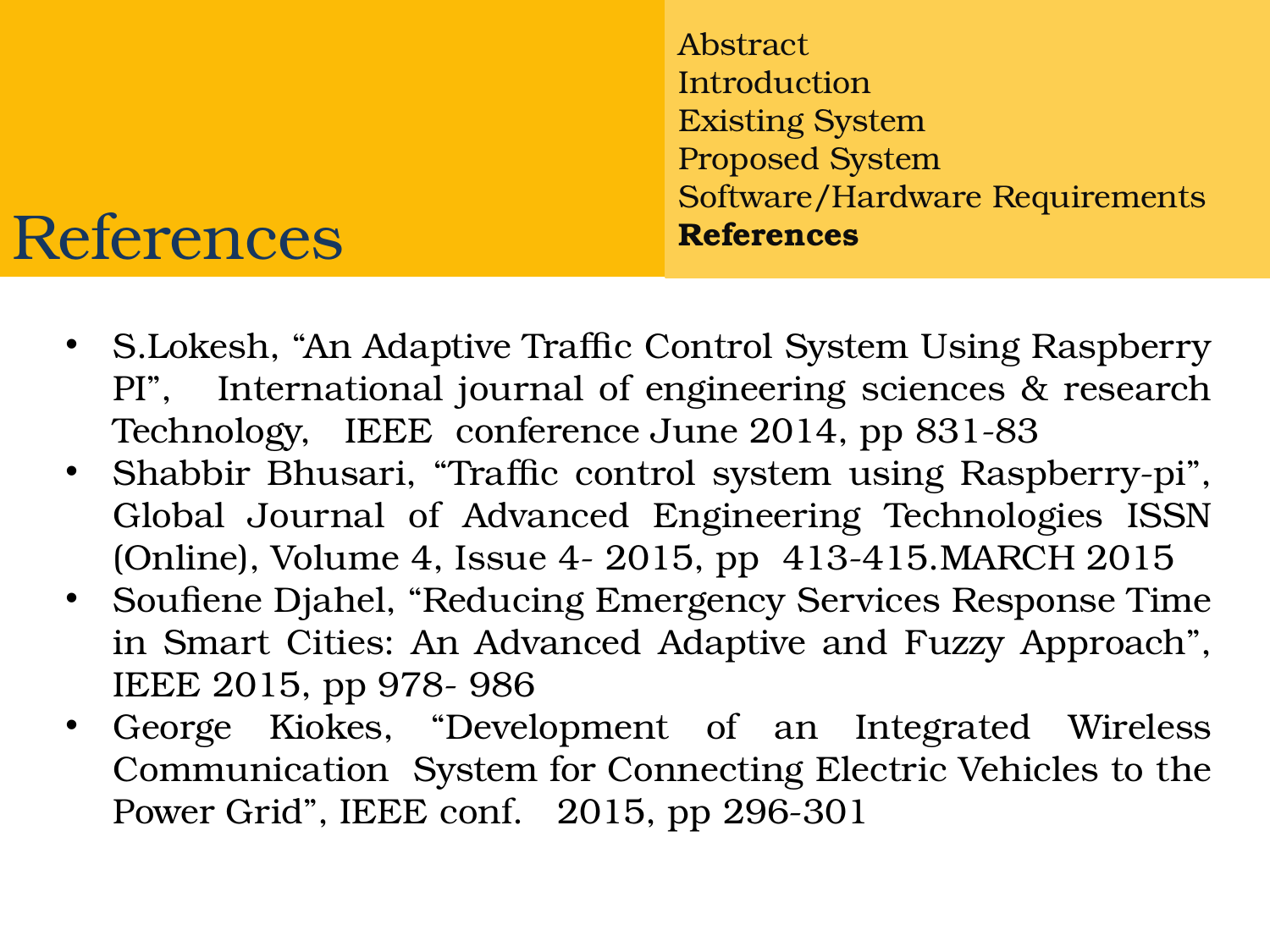

Abstract
Introduction
Existing System
Proposed System
Software/Hardware Requirements
References

References

S.Lokesh, “An Adaptive Traffic Control System Using Raspberry PI”,   International journal of engineering sciences & research Technology,   IEEE  conference June 2014, pp 831-83
Shabbir Bhusari, “Traffic control system using Raspberry-pi”, Global Journal of Advanced Engineering Technologies ISSN (Online), Volume 4, Issue 4- 2015, pp  413-415.MARCH 2015
Soufiene Djahel, “Reducing Emergency Services Response Time in Smart Cities: An Advanced Adaptive and Fuzzy Approach”, IEEE 2015, pp 978- 986
George Kiokes, “Development of an Integrated Wireless Communication  System for Connecting Electric Vehicles to the Power Grid”, IEEE conf.   2015, pp 296-301